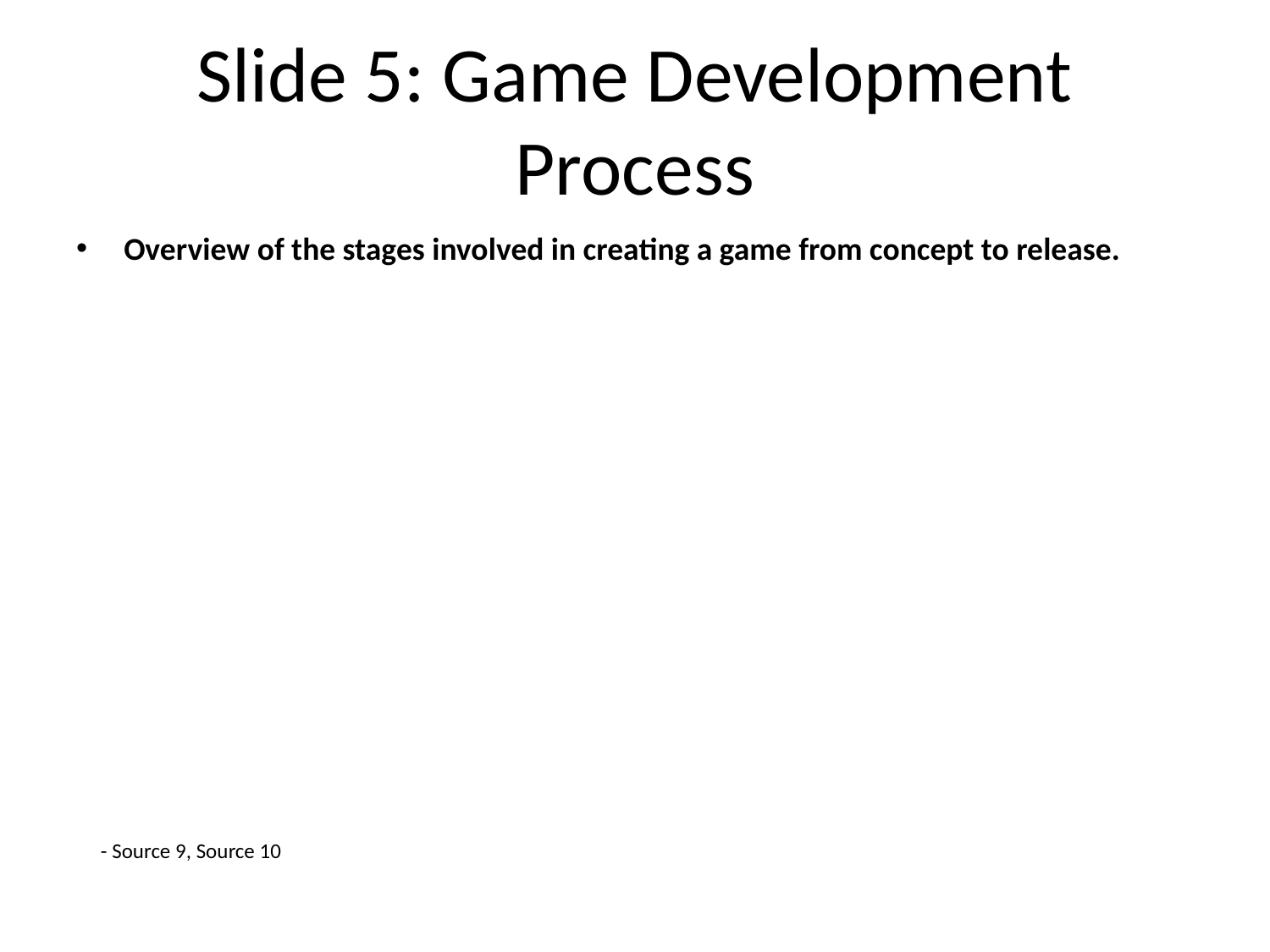

# Slide 5: Game Development Process
Overview of the stages involved in creating a game from concept to release.

- Source 9, Source 10